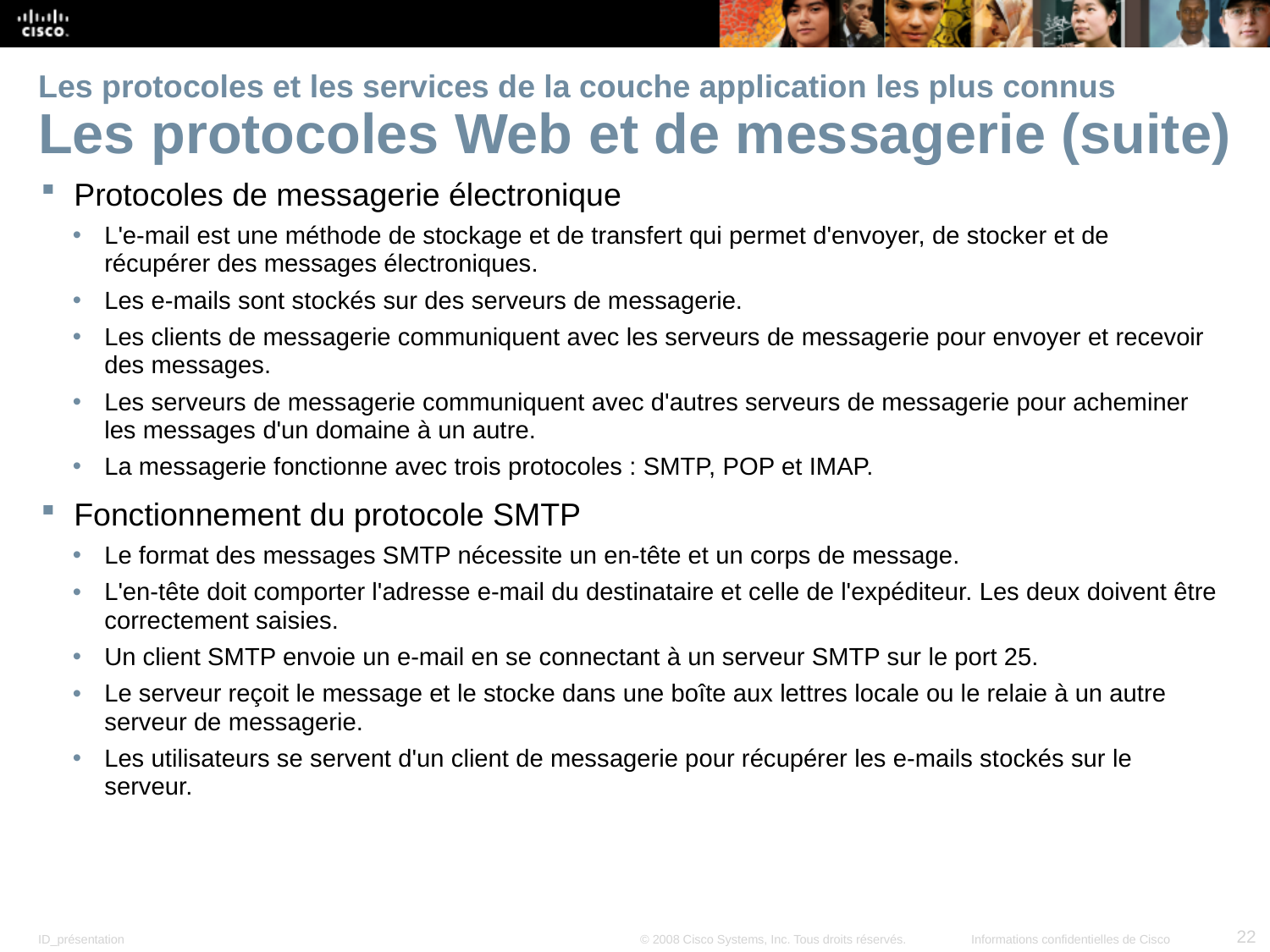

# Les protocoles et les services de la couche application les plus connus Les protocoles Web et de messagerie (suite)
Protocoles de messagerie électronique
L'e-mail est une méthode de stockage et de transfert qui permet d'envoyer, de stocker et de récupérer des messages électroniques.
Les e-mails sont stockés sur des serveurs de messagerie.
Les clients de messagerie communiquent avec les serveurs de messagerie pour envoyer et recevoir des messages.
Les serveurs de messagerie communiquent avec d'autres serveurs de messagerie pour acheminer les messages d'un domaine à un autre.
La messagerie fonctionne avec trois protocoles : SMTP, POP et IMAP.
Fonctionnement du protocole SMTP
Le format des messages SMTP nécessite un en-tête et un corps de message.
L'en-tête doit comporter l'adresse e-mail du destinataire et celle de l'expéditeur. Les deux doivent être correctement saisies.
Un client SMTP envoie un e-mail en se connectant à un serveur SMTP sur le port 25.
Le serveur reçoit le message et le stocke dans une boîte aux lettres locale ou le relaie à un autre serveur de messagerie.
Les utilisateurs se servent d'un client de messagerie pour récupérer les e-mails stockés sur le serveur.